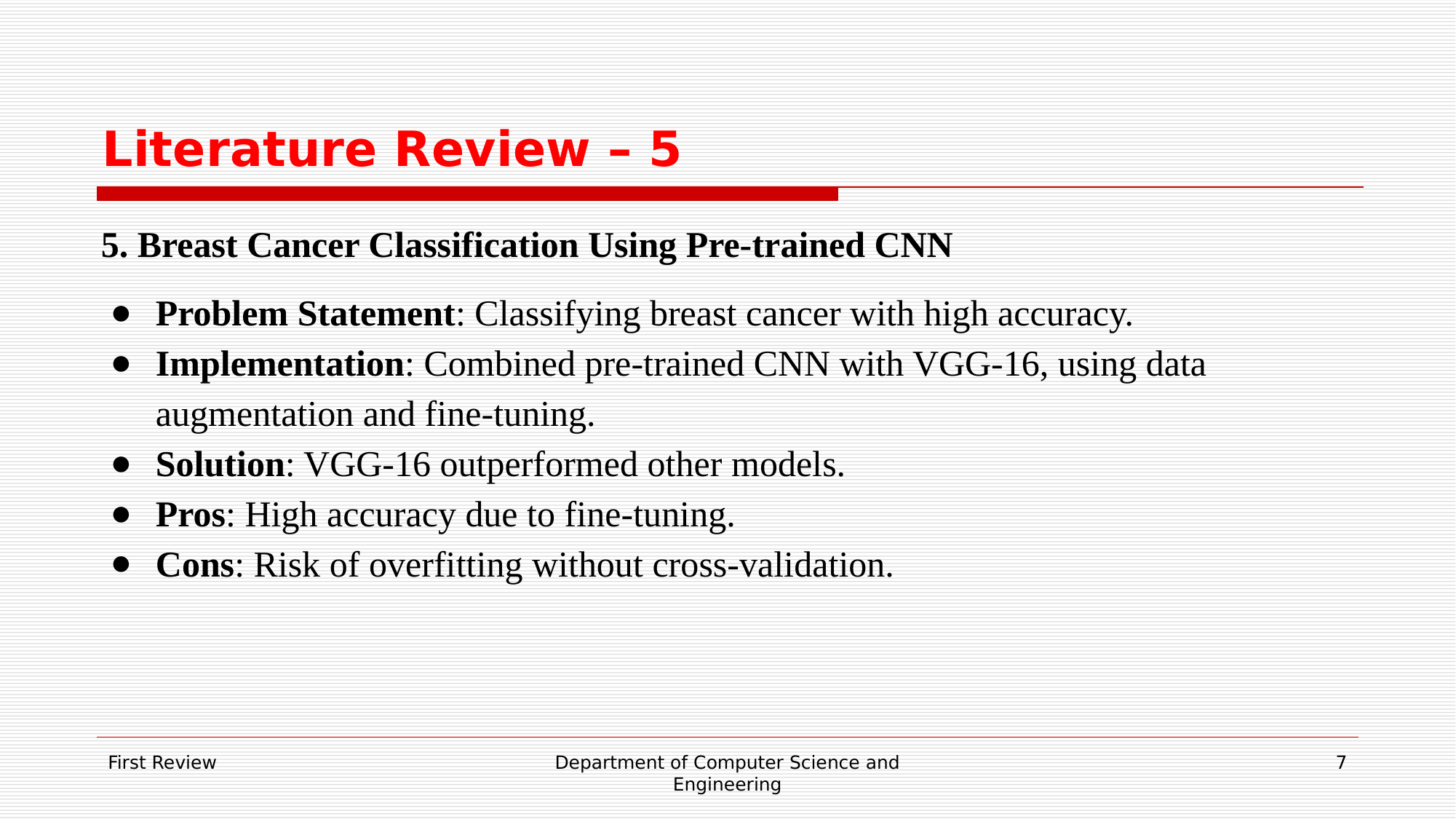

# Literature Review – 5
5. Breast Cancer Classification Using Pre-trained CNN
Problem Statement: Classifying breast cancer with high accuracy.
Implementation: Combined pre-trained CNN with VGG-16, using data augmentation and fine-tuning.
Solution: VGG-16 outperformed other models.
Pros: High accuracy due to fine-tuning.
Cons: Risk of overfitting without cross-validation.

First Review
Department of Computer Science and Engineering
7